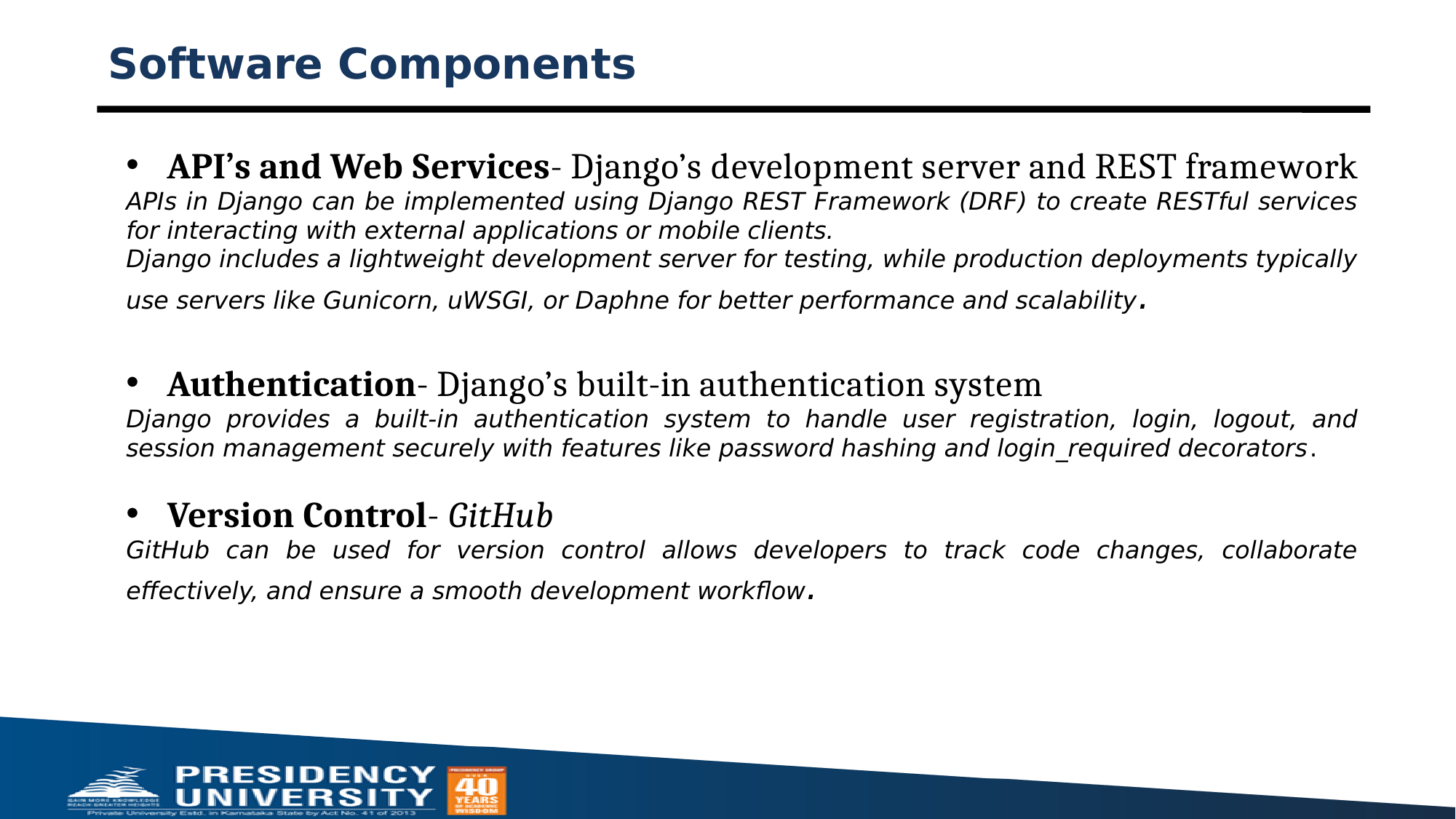

# Software Components
API’s and Web Services- Django’s development server and REST framework
APIs in Django can be implemented using Django REST Framework (DRF) to create RESTful services for interacting with external applications or mobile clients.
Django includes a lightweight development server for testing, while production deployments typically use servers like Gunicorn, uWSGI, or Daphne for better performance and scalability.

Authentication- Django’s built-in authentication system
Django provides a built-in authentication system to handle user registration, login, logout, and session management securely with features like password hashing and login_required decorators.

Version Control- GitHub
GitHub can be used for version control allows developers to track code changes, collaborate effectively, and ensure a smooth development workflow.